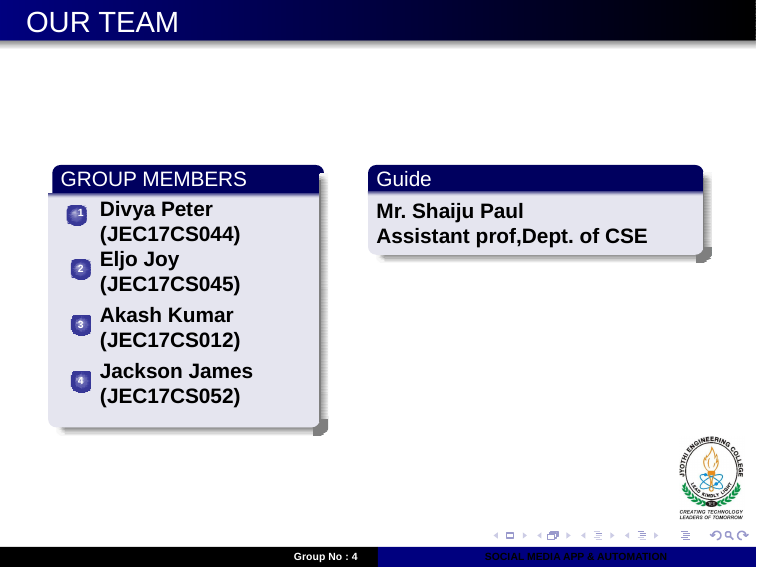

# OUR TEAM
Guide
Mr. Shaiju Paul
GROUP MEMBERS

Divya Peter (JEC17CS044)
Eljo Joy
(JEC17CS045)
Akash Kumar (JEC17CS012)
Jackson James (JEC17CS052)
1
Assistant prof,Dept. of CSE

2

3

4

Group No : 4
SOCIAL MEDIA APP & AUTOMATION